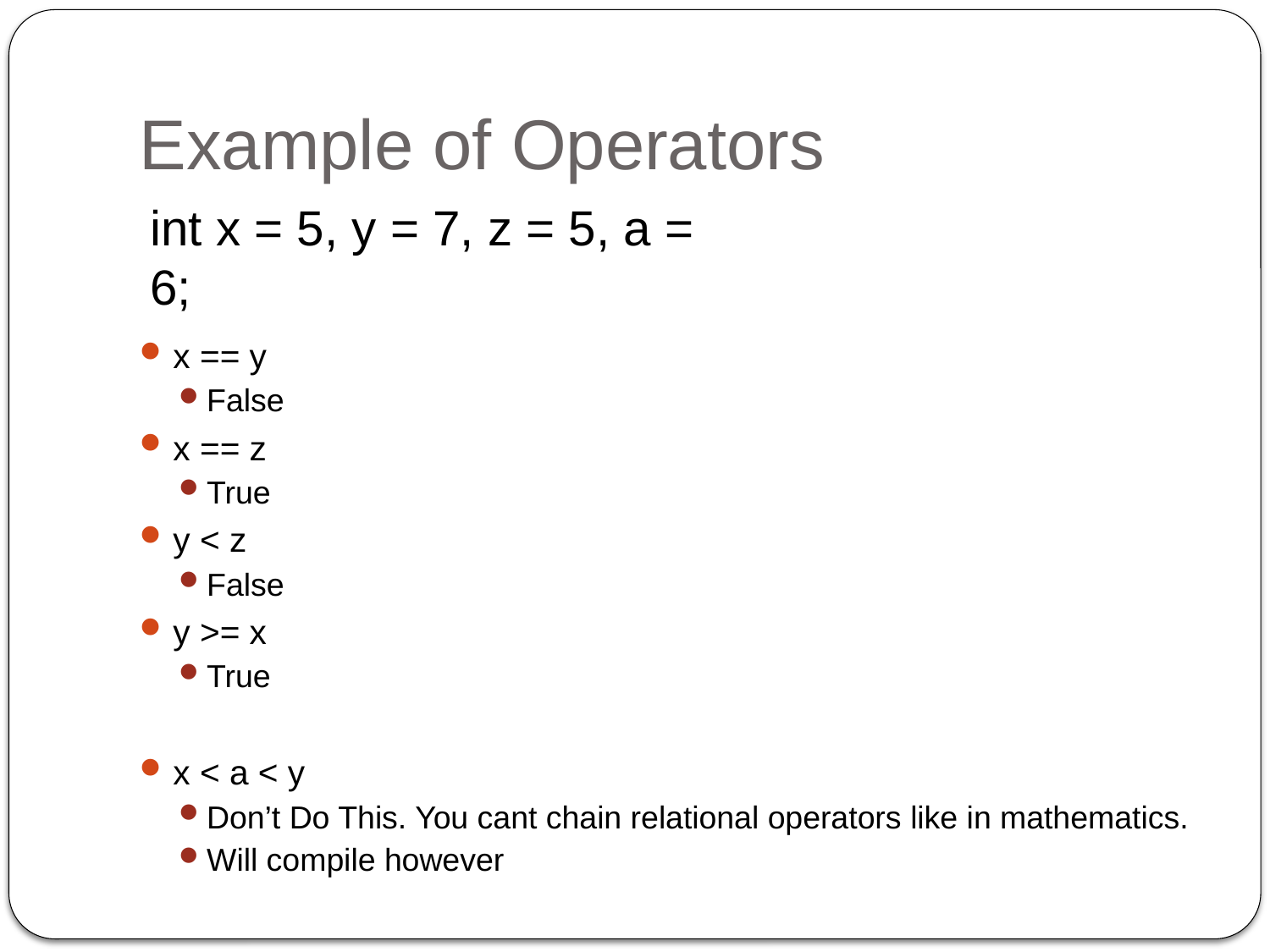

# Example of Operators
int x = 5, y = 7, z = 5, a = 6;
x == y
False
x == z
True
y < z
False
y >= x
True

x < a < y
Don’t Do This. You cant chain relational operators like in mathematics.
Will compile however